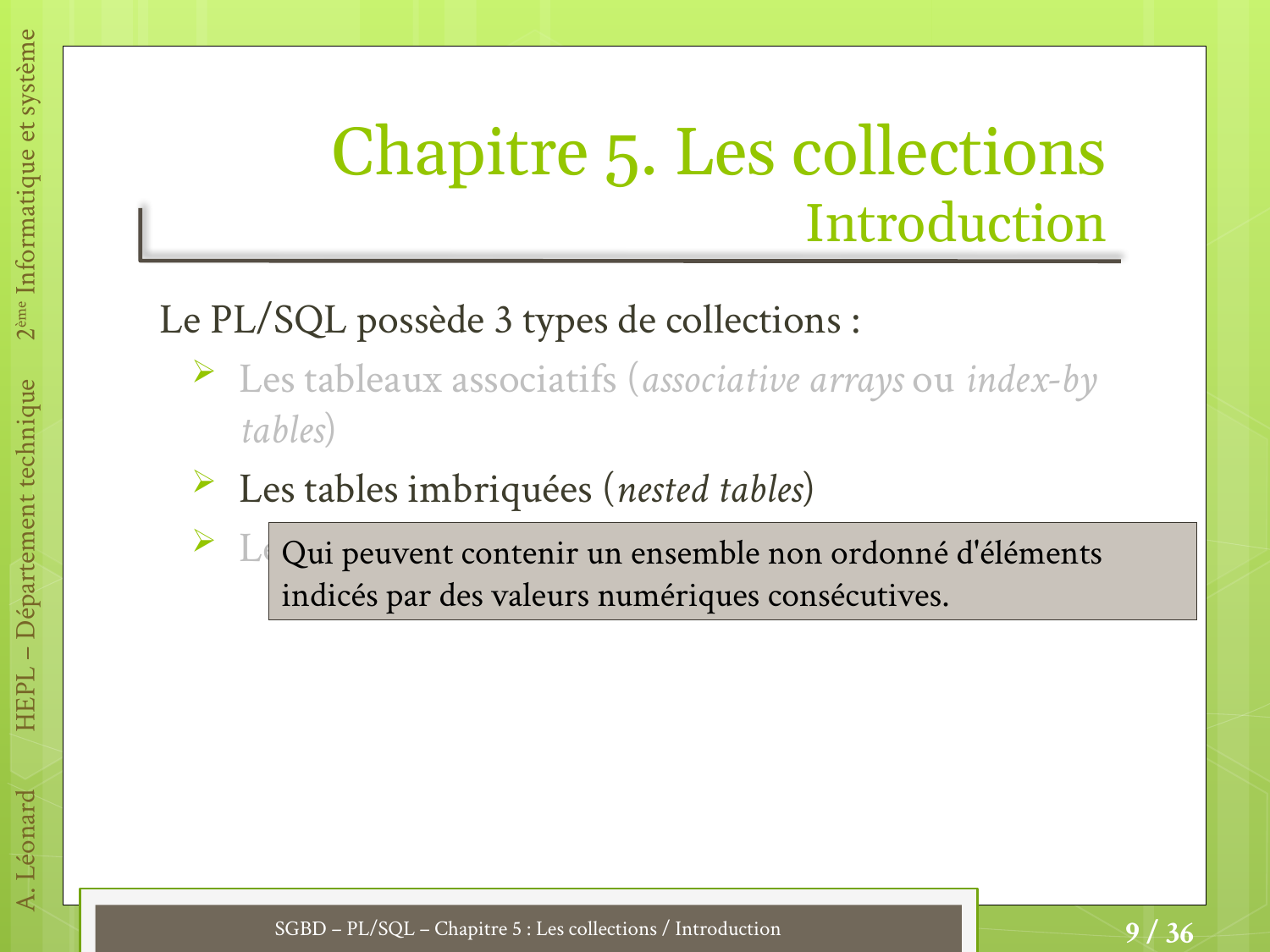

# Chapitre 5. Les collections Introduction
 Le PL/SQL possède 3 types de collections :
Les tableaux associatifs (associative arrays ou index-by tables)
Les tables imbriquées (nested tables)
Les tableaux prédimensionnés (variable-size arrays)
Qui peuvent contenir un ensemble non ordonné d'éléments indicés par des valeurs numériques consécutives.
SGBD – PL/SQL – Chapitre 5 : Les collections / Introduction